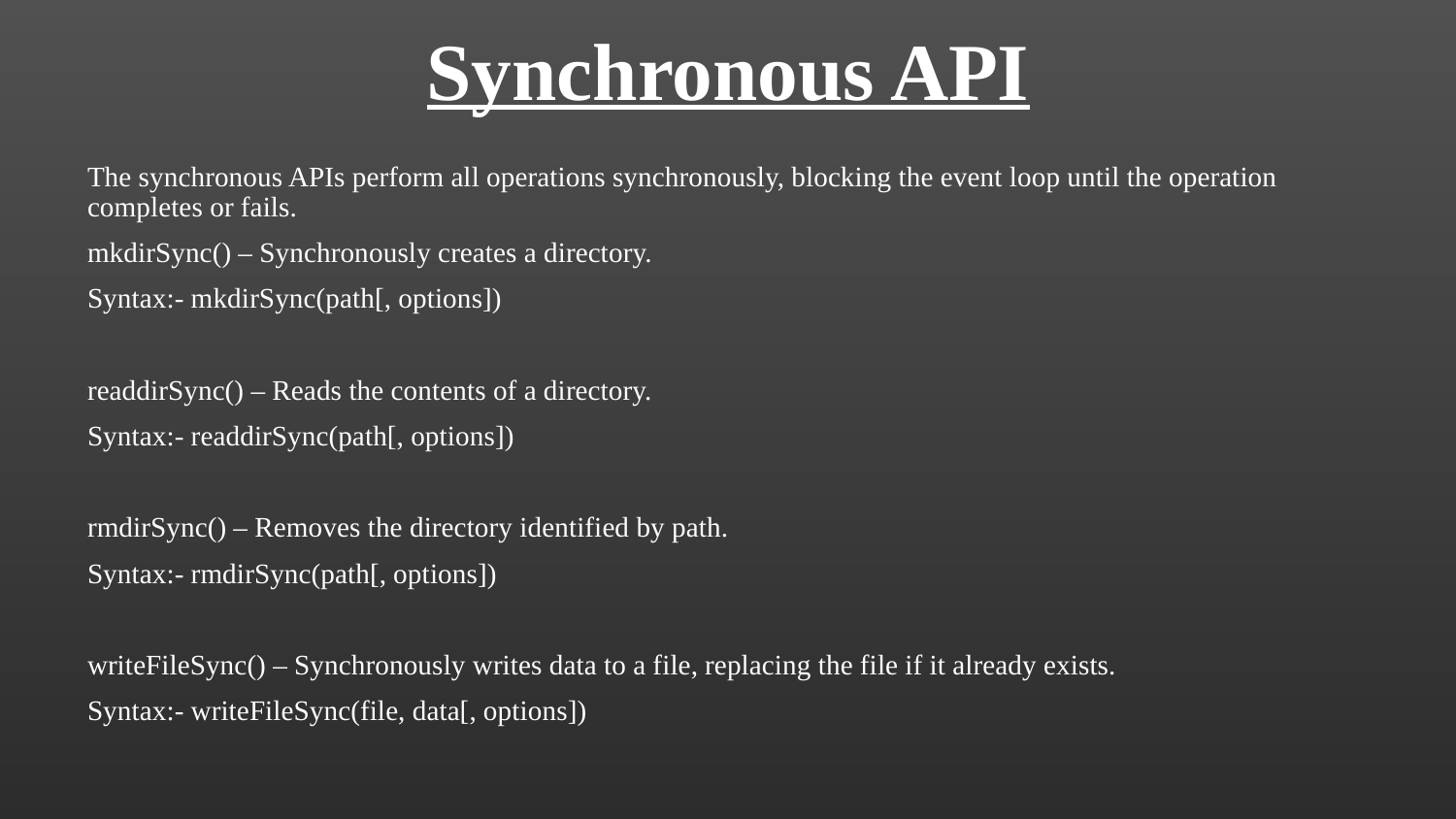

# Synchronous API
The synchronous APIs perform all operations synchronously, blocking the event loop until the operation completes or fails.
mkdirSync() – Synchronously creates a directory.
Syntax:- mkdirSync(path[, options])

readdirSync() – Reads the contents of a directory.
Syntax:- readdirSync(path[, options])

rmdirSync() – Removes the directory identified by path.
Syntax:- rmdirSync(path[, options])

writeFileSync() – Synchronously writes data to a file, replacing the file if it already exists.
Syntax:- writeFileSync(file, data[, options])